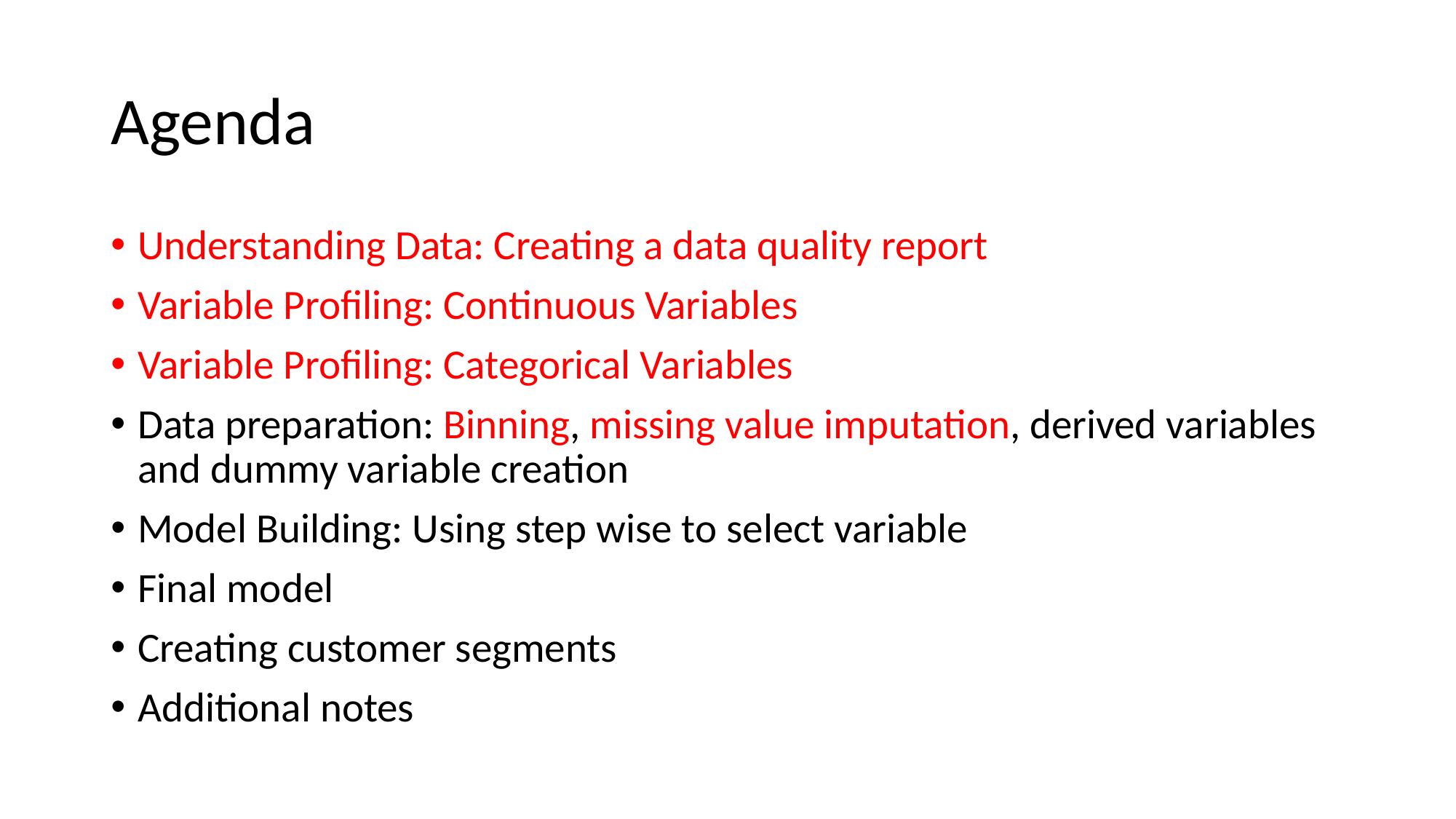

# Agenda
Understanding Data: Creating a data quality report
Variable Profiling: Continuous Variables
Variable Profiling: Categorical Variables
Data preparation: Binning, missing value imputation, derived variables and dummy variable creation
Model Building: Using step wise to select variable
Final model
Creating customer segments
Additional notes